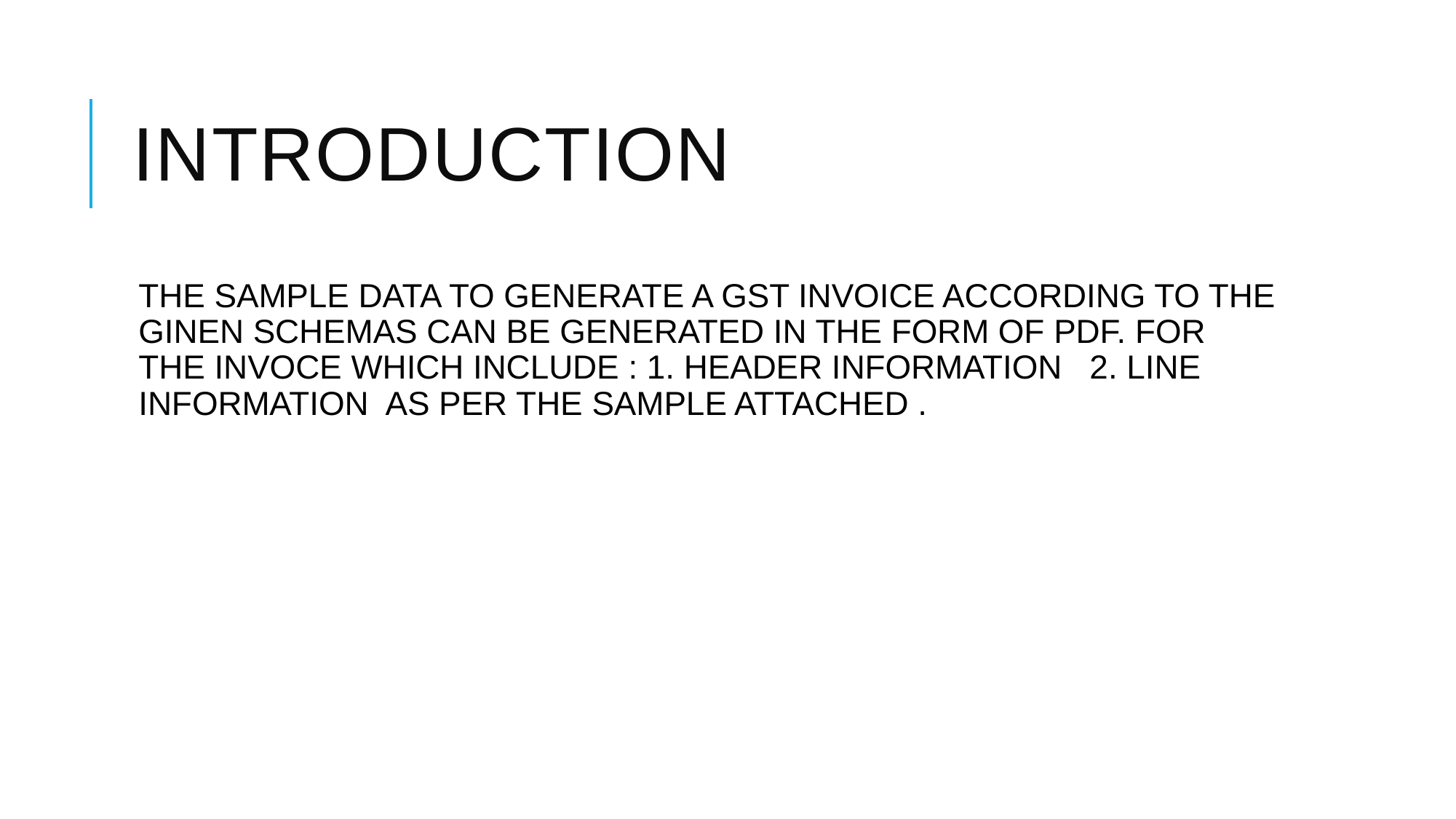

# INTRODUCTION
THE SAMPLE DATA TO GENERATE A GST INVOICE ACCORDING TO THE GINEN SCHEMAS CAN BE GENERATED IN THE FORM OF PDF. FOR THE INVOCE WHICH INCLUDE : 1. HEADER INFORMATION   2. LINE INFORMATION  AS PER THE SAMPLE ATTACHED .